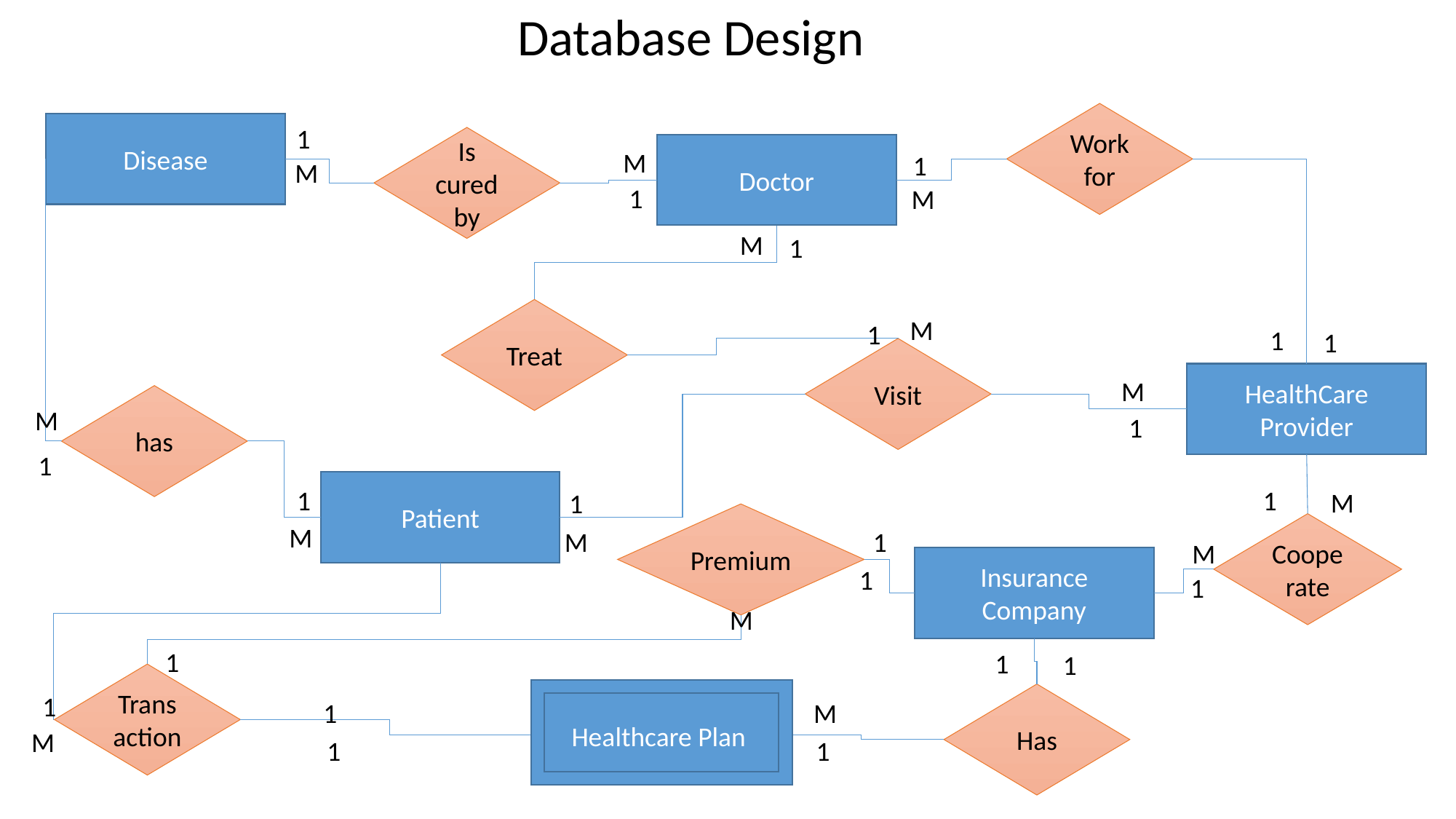

# Database Design
Work for
Disease
1
Is cured by
Doctor
M
1
M
1
M
M
1
Treat
M
1
1
1
Visit
HealthCare Provider
M
has
M
1
1
Patient
1
1
M
1
Premium
Cooperate
M
1
M
M
Insurance Company
1
1
M
1
Transaction

Healthcare Plan
1
Has
M
M
1
M
1
1
1
1
1